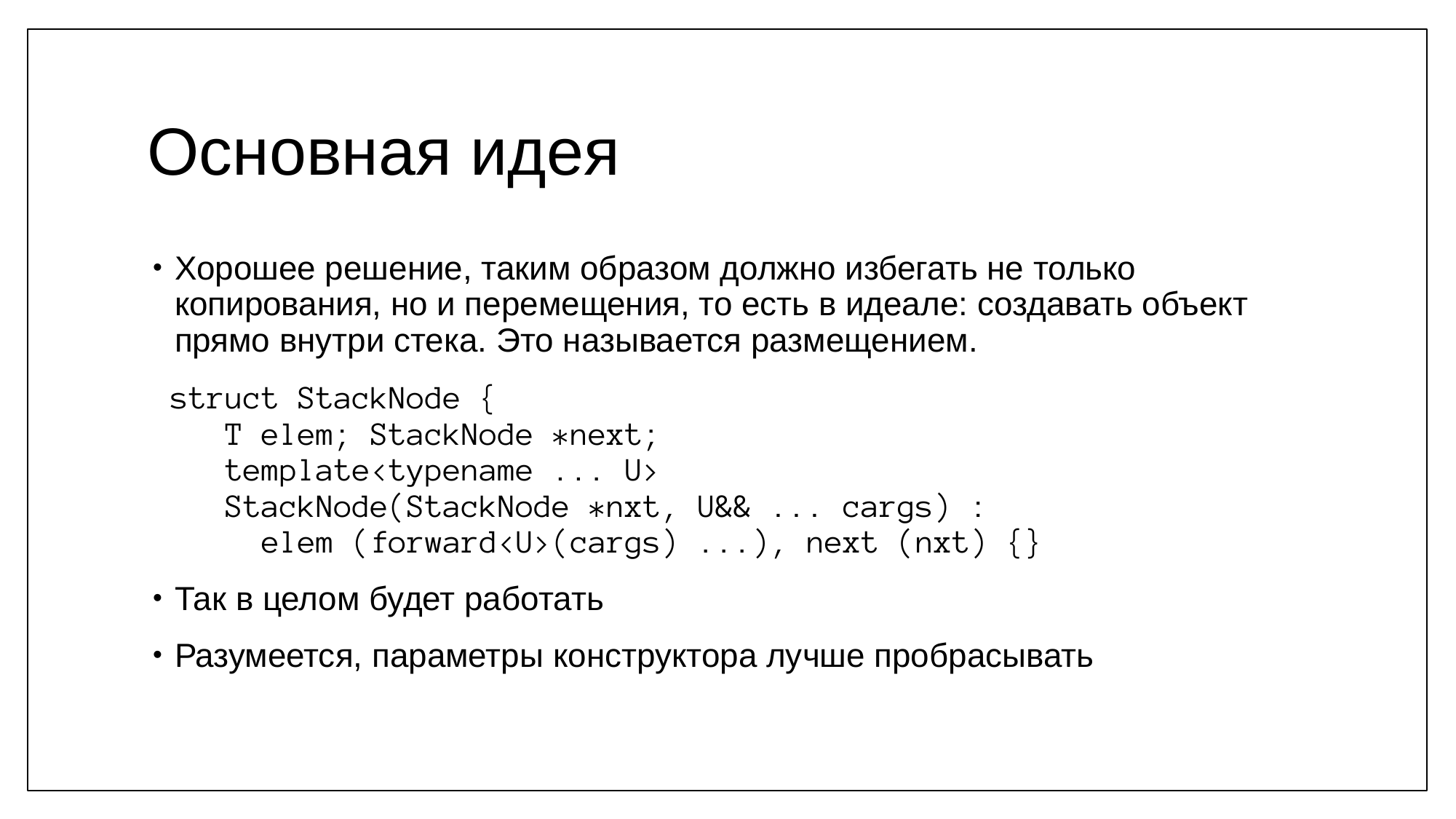

# Основная идея
Хорошее решение, таким образом должно избегать не только копирования, но и перемещения, то есть в идеале: создавать объект прямо внутри стека. Это называется размещением.
 struct StackNode {
    T elem; StackNode *next;
    template<typename ... U>
    StackNode(StackNode *nxt, U&& ... cargs) :
      elem (forward<U>(cargs) ...), next (nxt) {}
Так в целом будет работать
Разумеется, параметры конструктора лучше пробрасывать